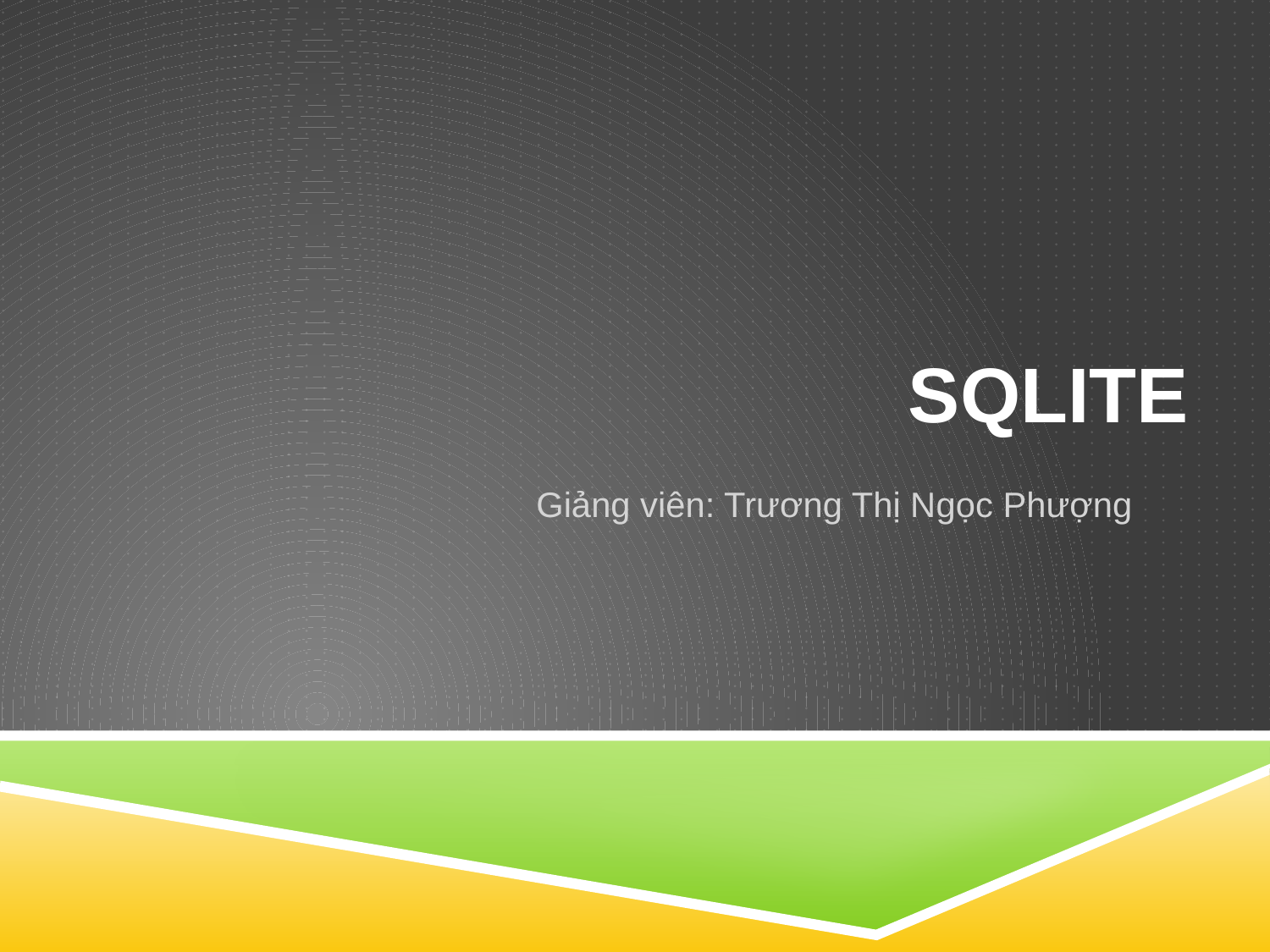

# SQLITE
Giảng viên: Trương Thị Ngọc Phượng